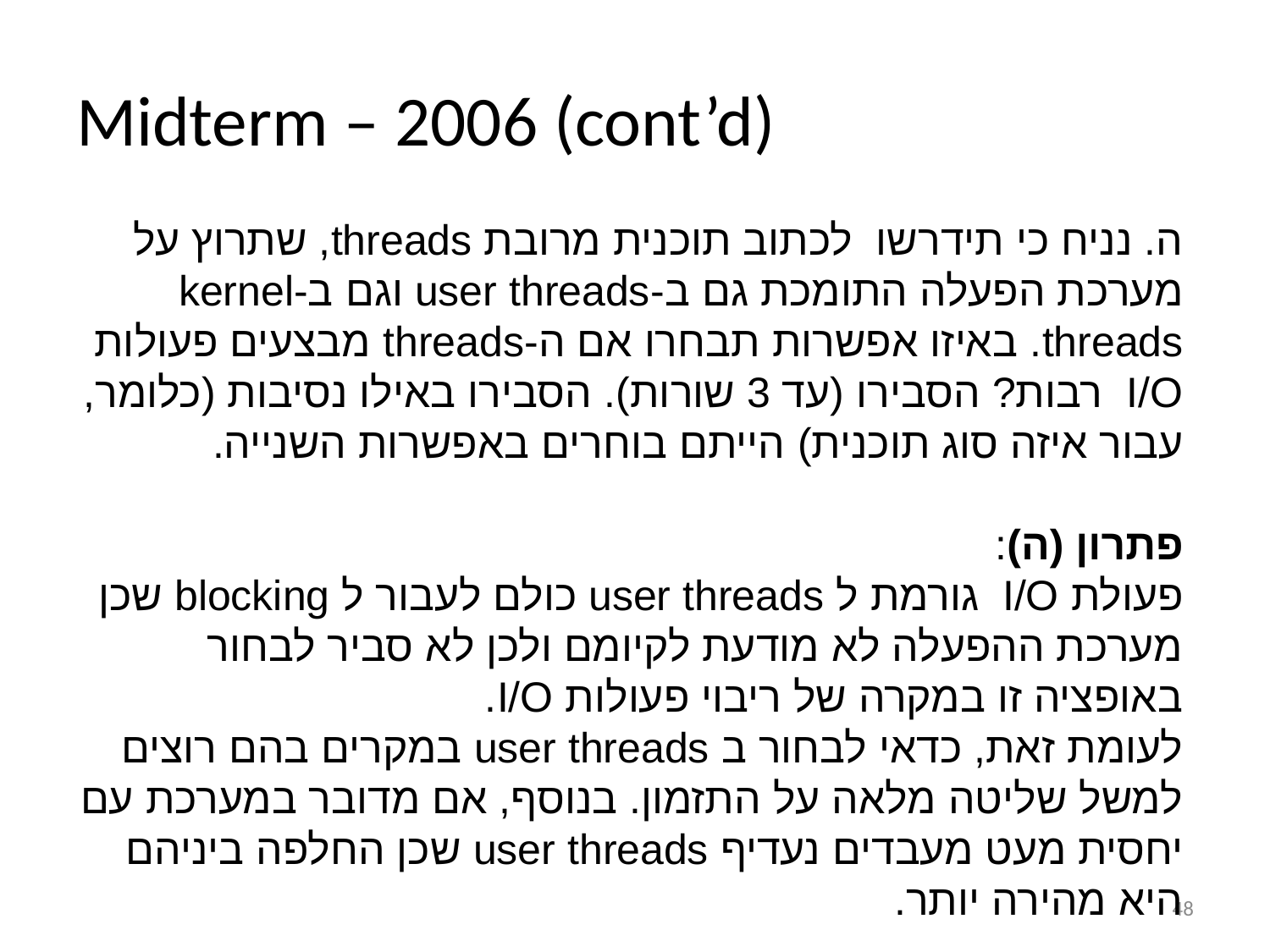

Midterm – 2006 (cont’d)
ה. נניח כי תידרשו  לכתוב תוכנית מרובת threads, שתרוץ על מערכת הפעלה התומכת גם ב-user threads וגם ב-kernel threads. באיזו אפשרות תבחרו אם ה-threads מבצעים פעולות I/O  רבות? הסבירו (עד 3 שורות). הסבירו באילו נסיבות (כלומר, עבור איזה סוג תוכנית) הייתם בוחרים באפשרות השנייה.

פתרון (ה):
פעולת I/O  גורמת ל user threads כולם לעבור ל blocking שכן מערכת ההפעלה לא מודעת לקיומם ולכן לא סביר לבחור באופציה זו במקרה של ריבוי פעולות I/O.
לעומת זאת, כדאי לבחור ב user threads במקרים בהם רוצים למשל שליטה מלאה על התזמון. בנוסף, אם מדובר במערכת עם יחסית מעט מעבדים נעדיף user threads שכן החלפה ביניהם היא מהירה יותר.

48